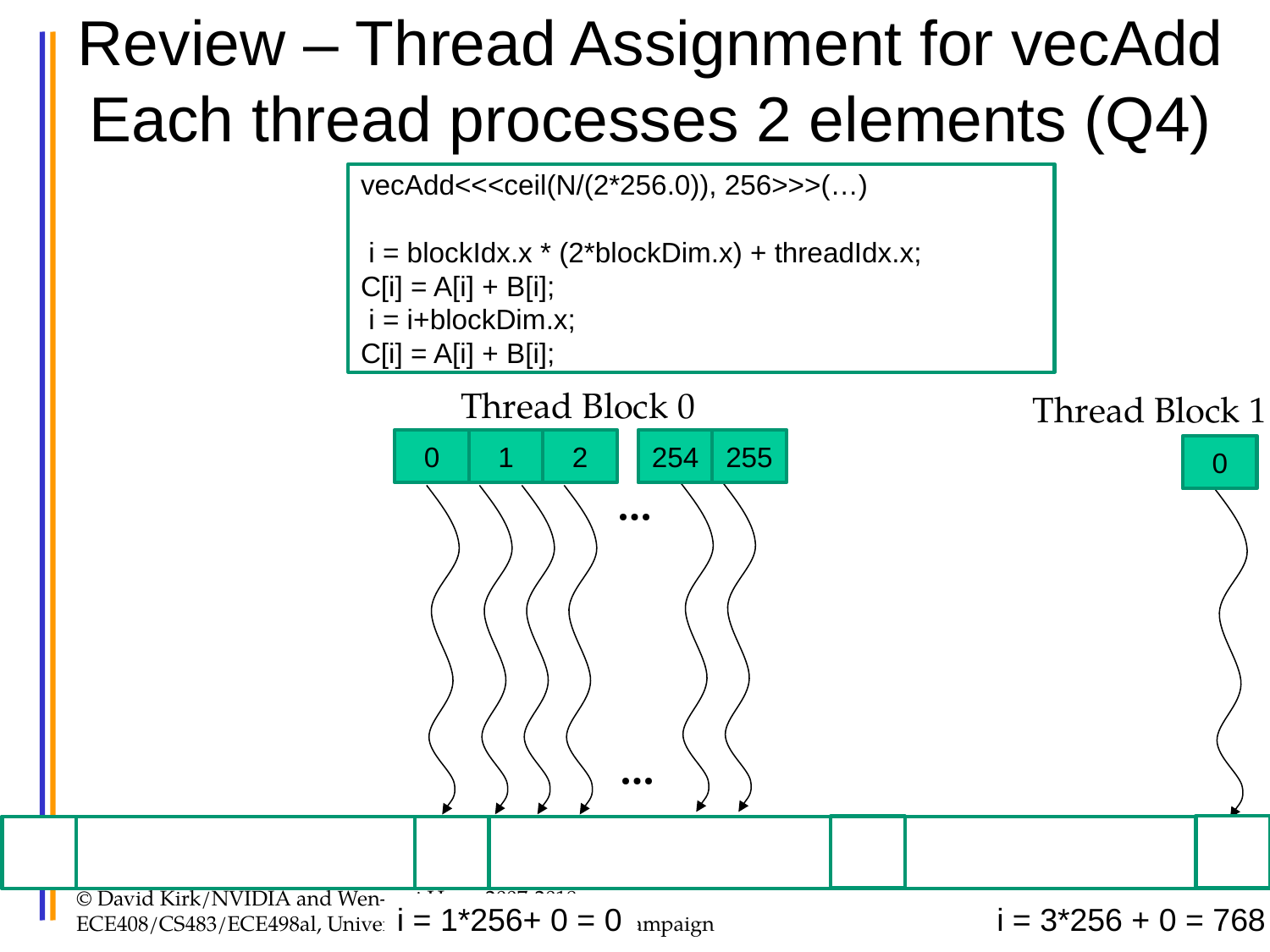

# Review – Thread Assignment for vecAdd Each thread processes 2 elements (Q4)

vecAdd<<<ceil(N/(2*256.0)), 256>>>(…)

 i = blockIdx.x * (2*blockDim.x) + threadIdx.x;
C[i] = A[i] + B[i];
 i = i+blockDim.x;
C[i] = A[i] + B[i];
Thread Block 0
Thread Block 1
0
1
2
254
255
0
…

…

© David Kirk/NVIDIA and Wen-mei Hwu, 2007-2018     ECE408/CS483/ECE498al, University of Illinois, Urbana-Champaign
i = 1*256+ 0 = 0
i = 3*256 + 0 = 768